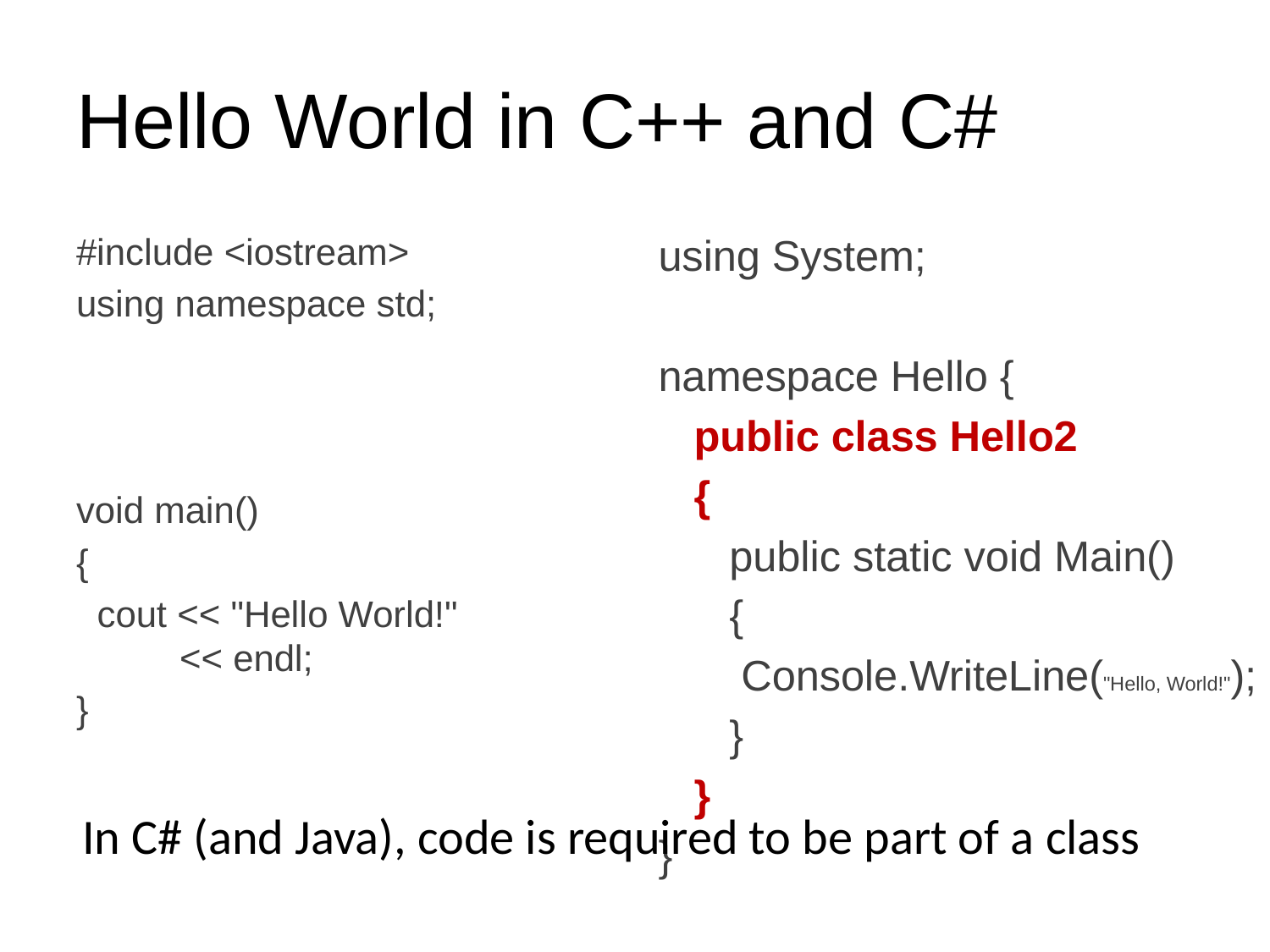

# Hello World in C++ and C#
#include <iostream>
using namespace std;

void main()
{
  cout << "Hello World!"
          << endl;
}
using System;

namespace Hello {
   public class Hello2
   {
      public static void Main()
      {
       Console.WriteLine("Hello, World!");
      }
   }
}
In C# (and Java), code is required to be part of a class